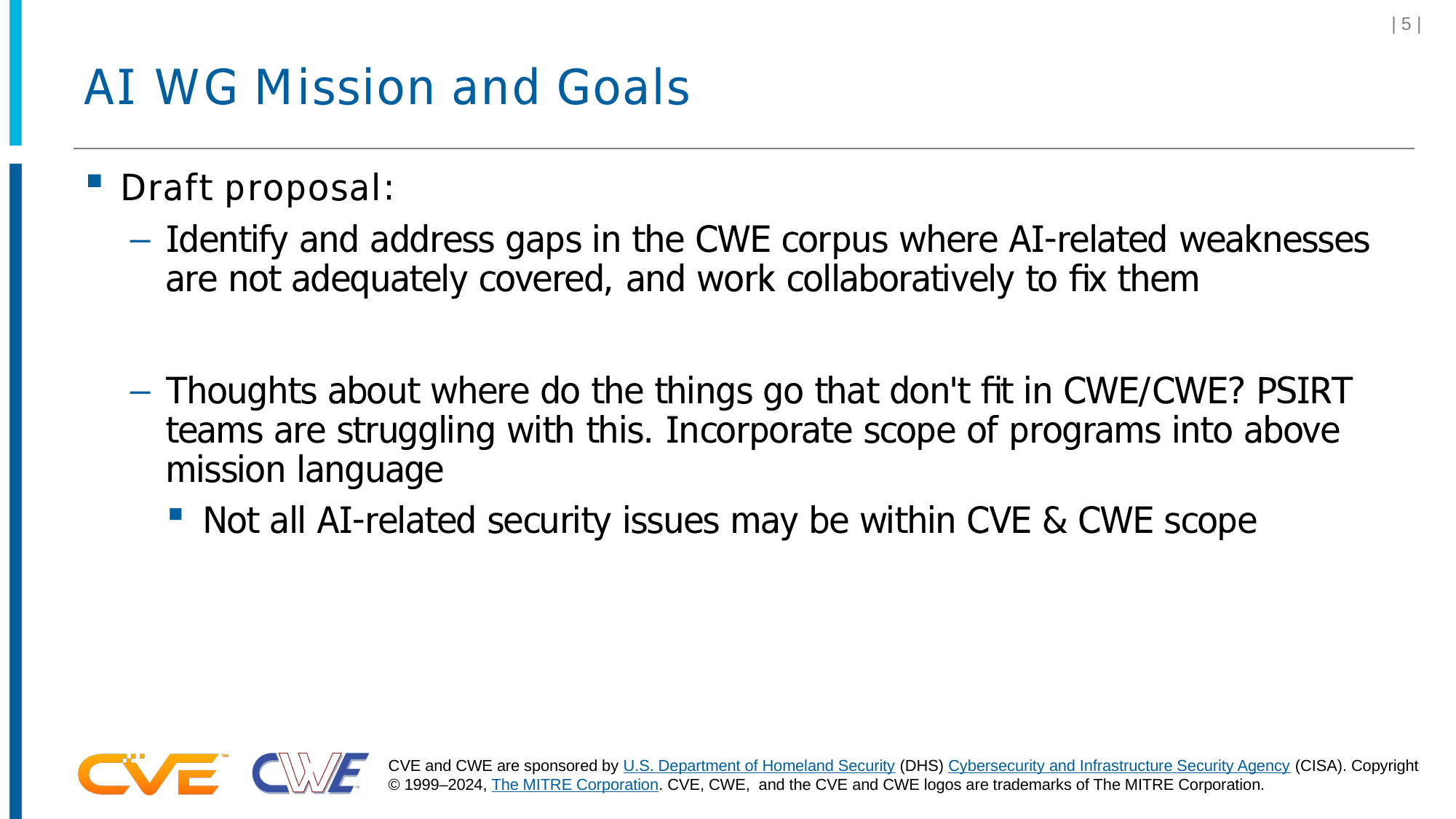

| 5 |
# AI WG Mission and Goals
Draft proposal:
Identify and address gaps in the CWE corpus where AI-related weaknesses are not adequately covered, and work collaboratively to fix them

Thoughts about where do the things go that don't fit in CWE/CWE? PSIRT teams are struggling with this. Incorporate scope of programs into above mission language
Not all AI-related security issues may be within CVE & CWE scope